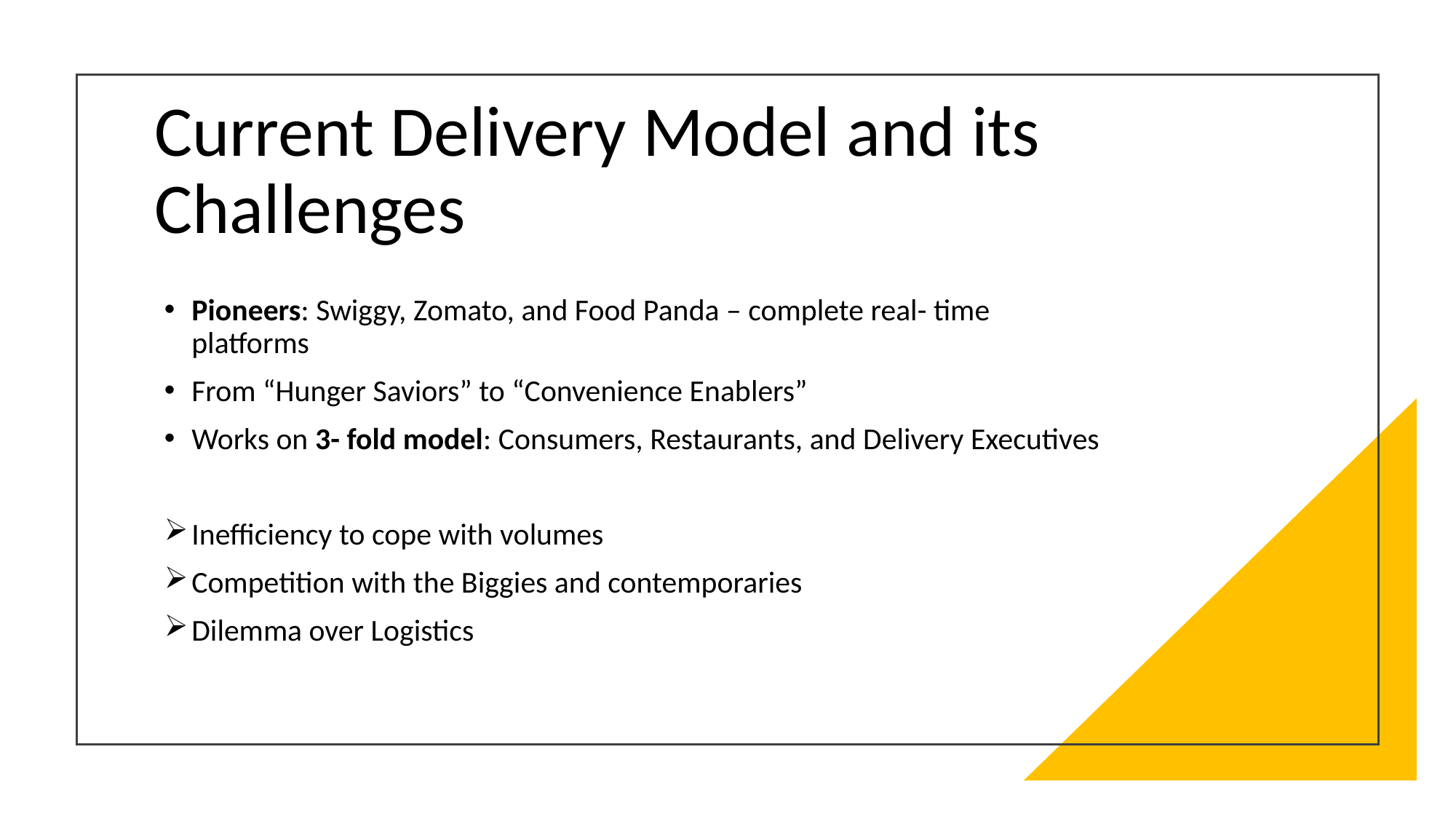

# Current Delivery Model and its Challenges
Pioneers: Swiggy, Zomato, and Food Panda – complete real- time platforms
From “Hunger Saviors” to “Convenience Enablers”
Works on 3- fold model: Consumers, Restaurants, and Delivery Executives

Inefficiency to cope with volumes
Competition with the Biggies and contemporaries
Dilemma over Logistics